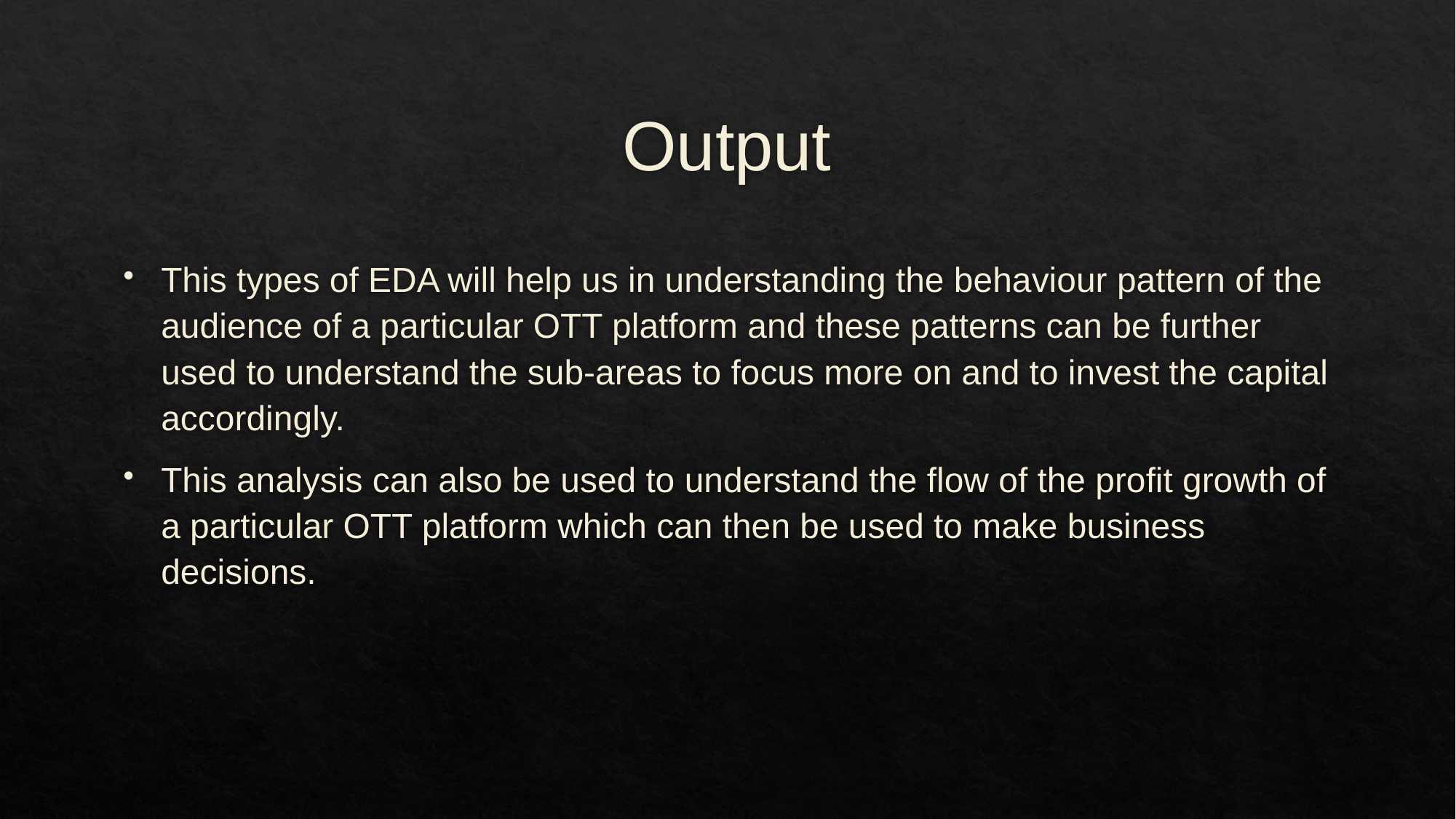

# Output
This types of EDA will help us in understanding the behaviour pattern of the audience of a particular OTT platform and these patterns can be further used to understand the sub-areas to focus more on and to invest the capital accordingly.
This analysis can also be used to understand the flow of the profit growth of a particular OTT platform which can then be used to make business decisions.